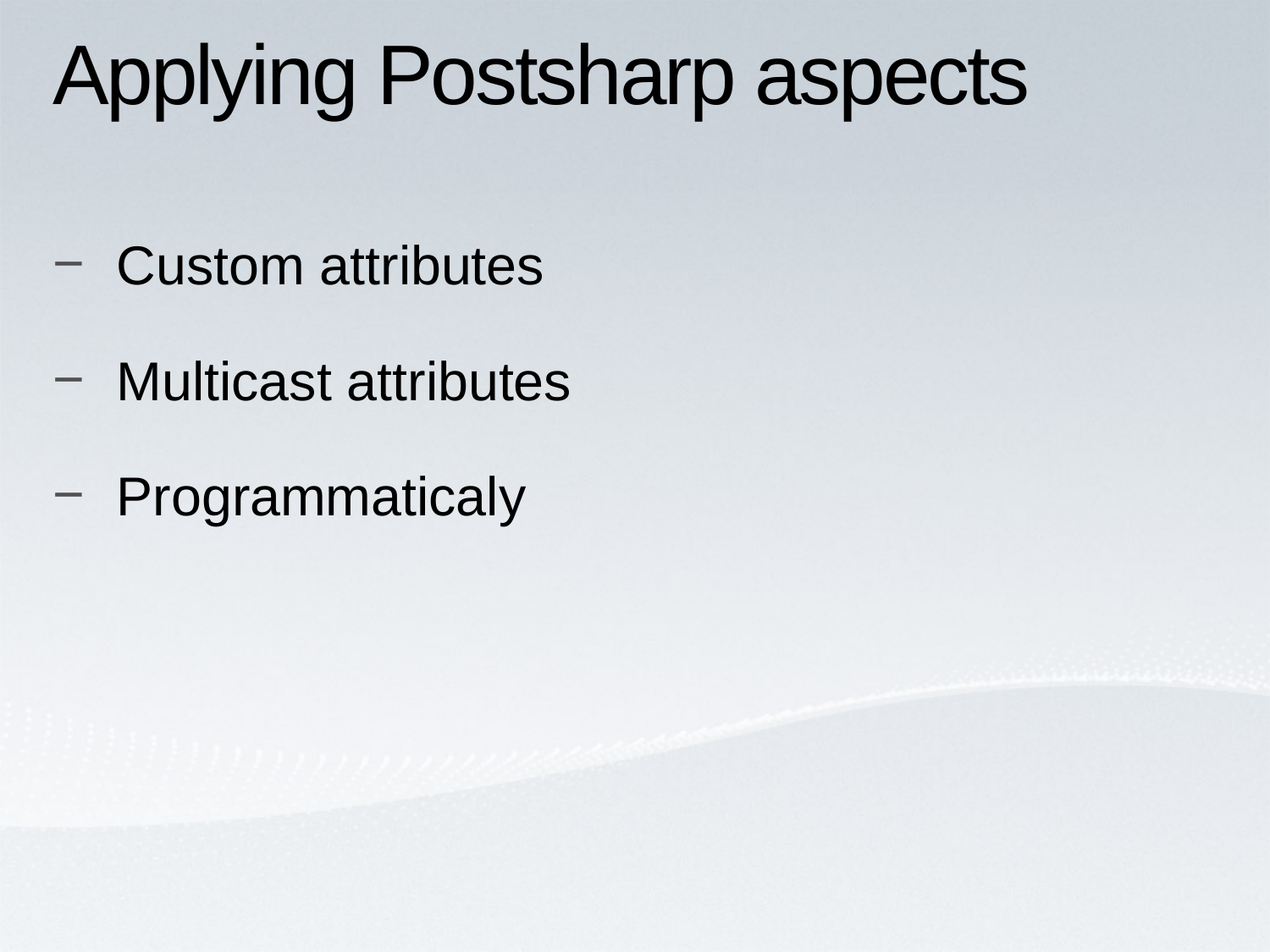

# Applying Postsharp aspects
Custom attributes
Multicast attributes
Programmaticaly